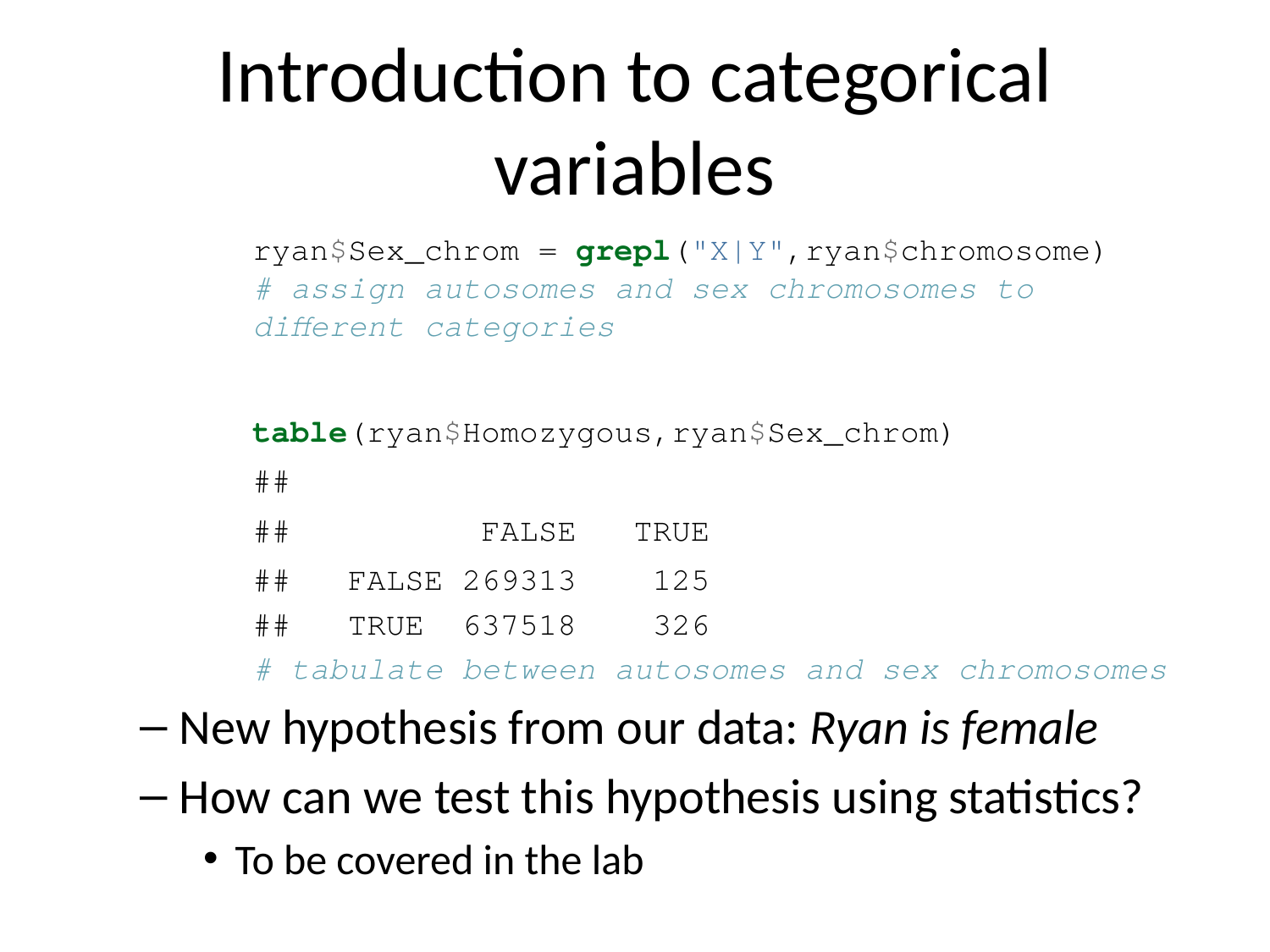

# Introduction to categorical variables
ryan$Sex_chrom = grepl("X|Y",ryan$chromosome)
# assign autosomes and sex chromosomes to different categories
table(ryan$Homozygous,ryan$Sex_chrom)
##
##          FALSE   TRUE
##   FALSE 269313    125
##   TRUE  637518    326
# tabulate between autosomes and sex chromosomes
New hypothesis from our data: Ryan is female
How can we test this hypothesis using statistics?
To be covered in the lab